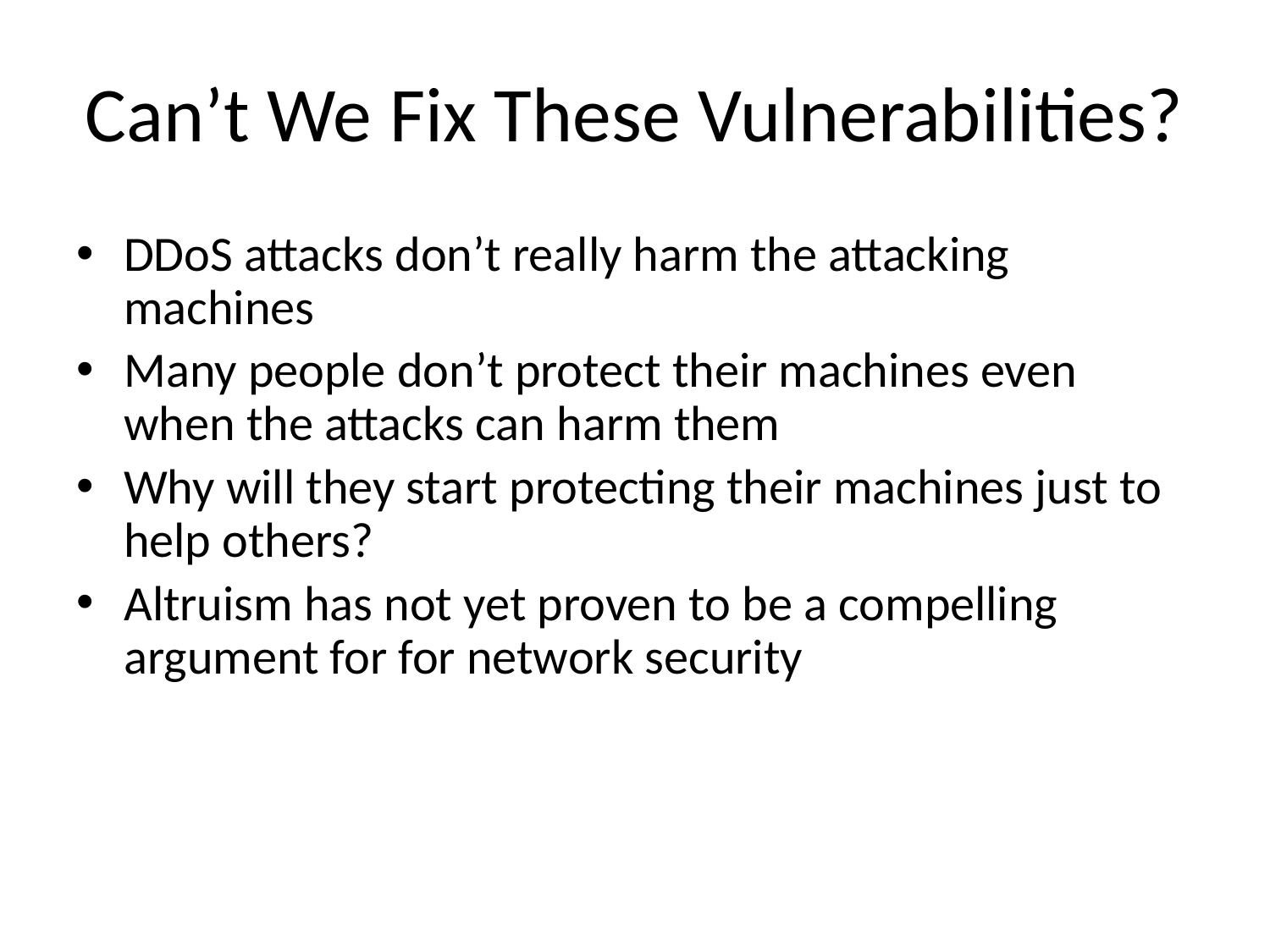

# Can’t We Fix These Vulnerabilities?
DDoS attacks don’t really harm the attacking machines
Many people don’t protect their machines even when the attacks can harm them
Why will they start protecting their machines just to help others?
Altruism has not yet proven to be a compelling argument for for network security